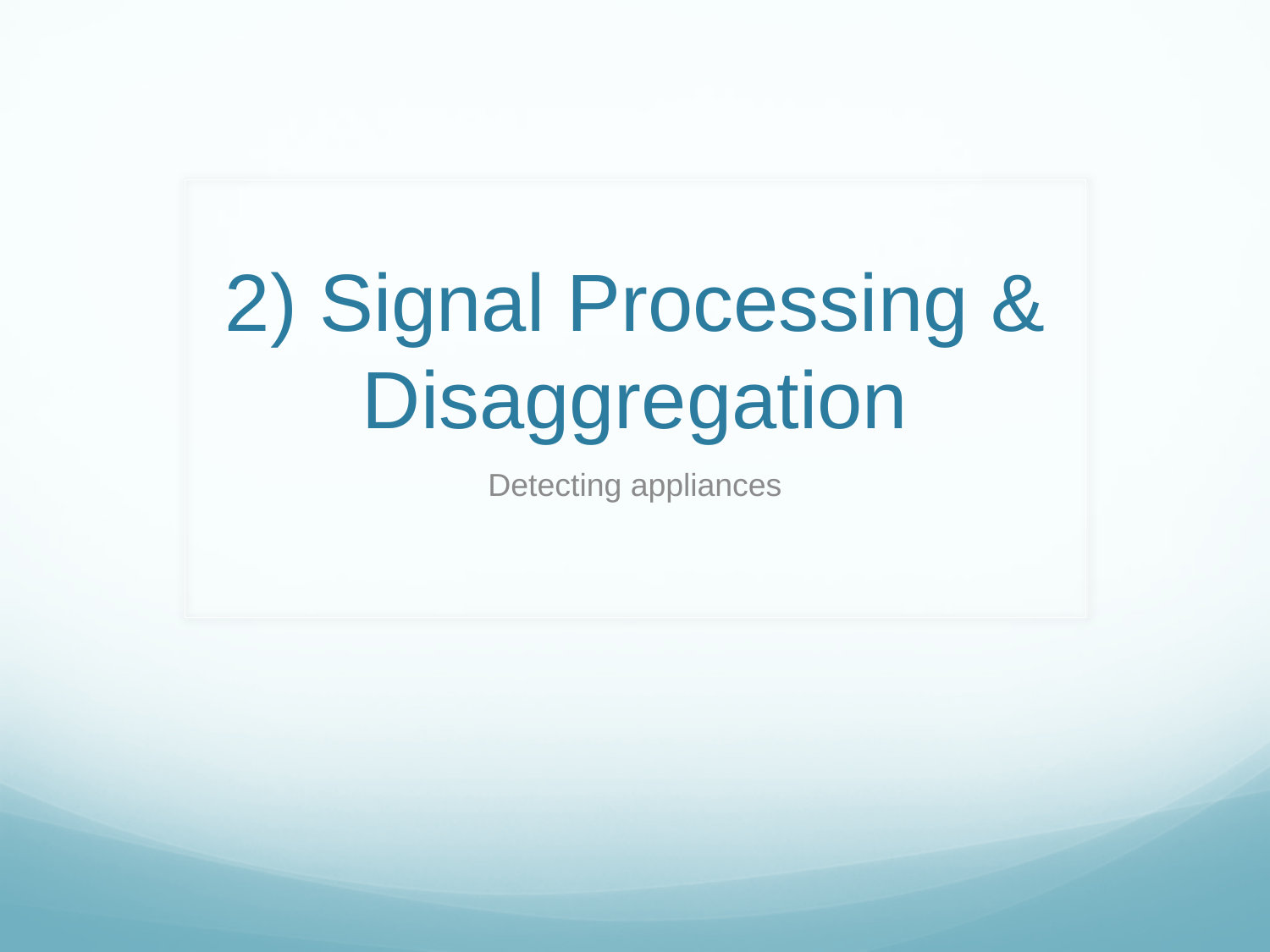

# 2) Signal Processing & Disaggregation
Detecting appliances